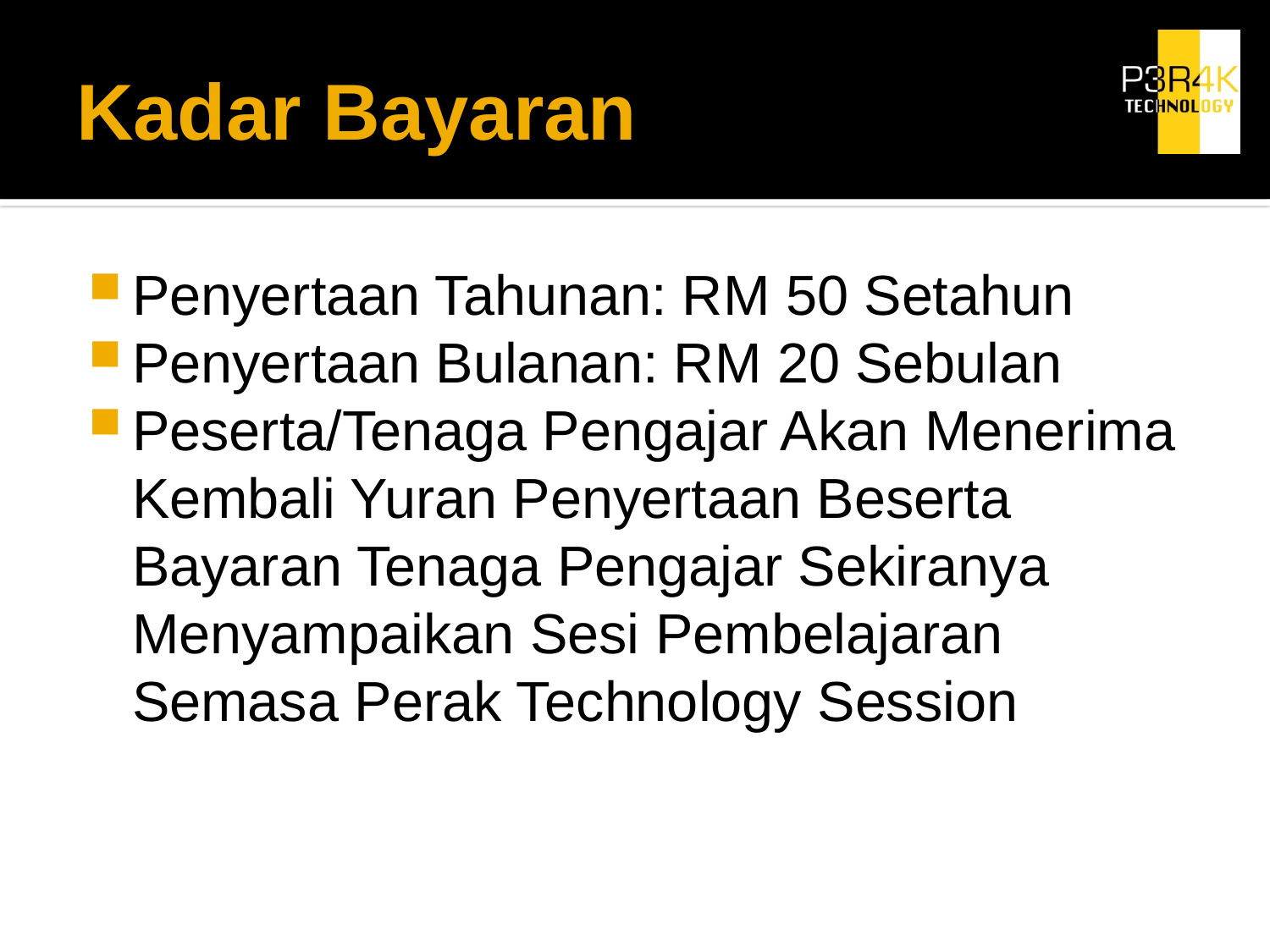

# Kadar Bayaran
Penyertaan Tahunan: RM 50 Setahun
Penyertaan Bulanan: RM 20 Sebulan
Peserta/Tenaga Pengajar Akan Menerima Kembali Yuran Penyertaan Beserta Bayaran Tenaga Pengajar Sekiranya Menyampaikan Sesi Pembelajaran Semasa Perak Technology Session